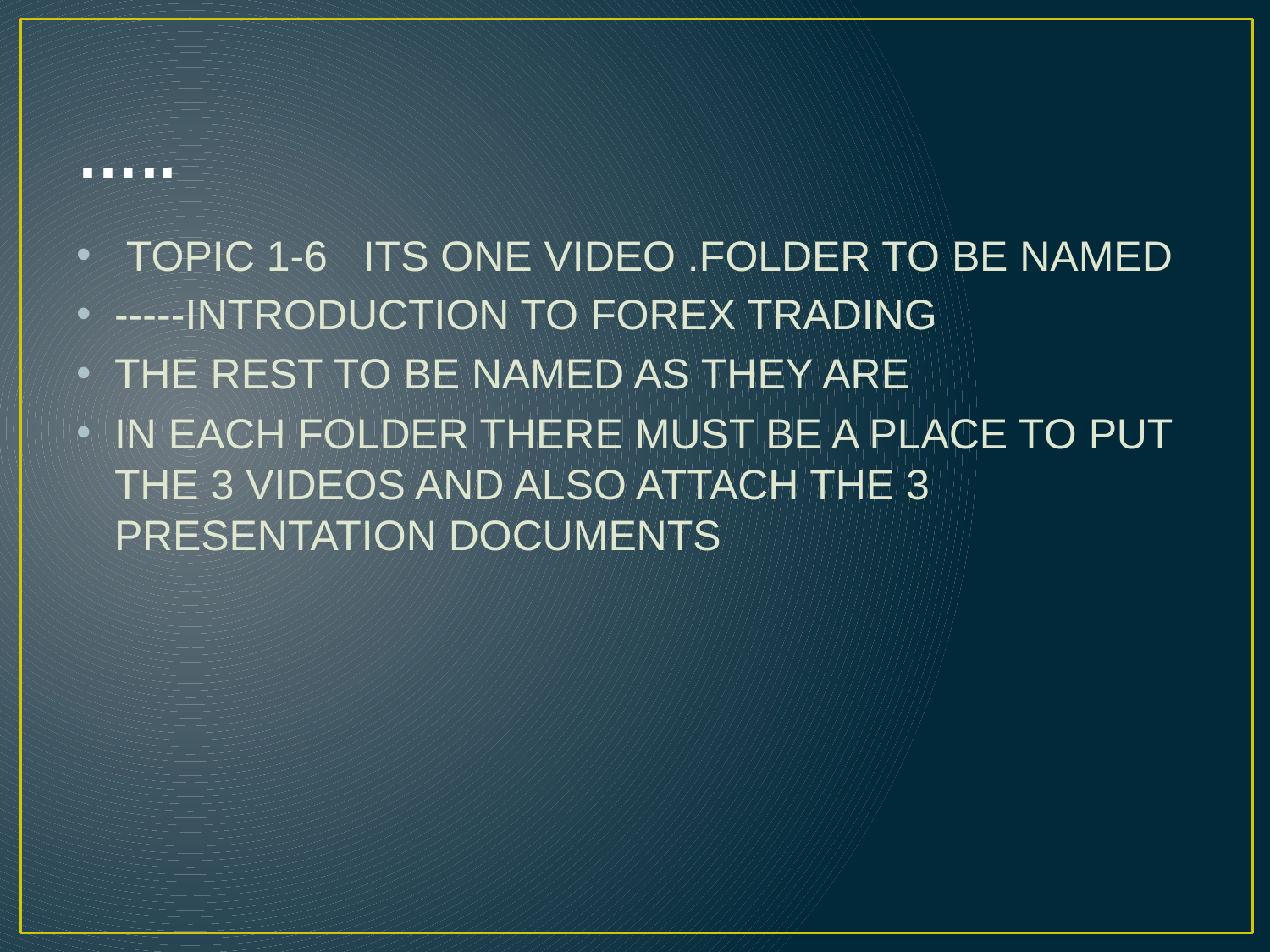

# …..
 TOPIC 1-6   ITS ONE VIDEO .FOLDER TO BE NAMED
-----INTRODUCTION TO FOREX TRADING
THE REST TO BE NAMED AS THEY ARE
IN EACH FOLDER THERE MUST BE A PLACE TO PUT THE 3 VIDEOS AND ALSO ATTACH THE 3 PRESENTATION DOCUMENTS